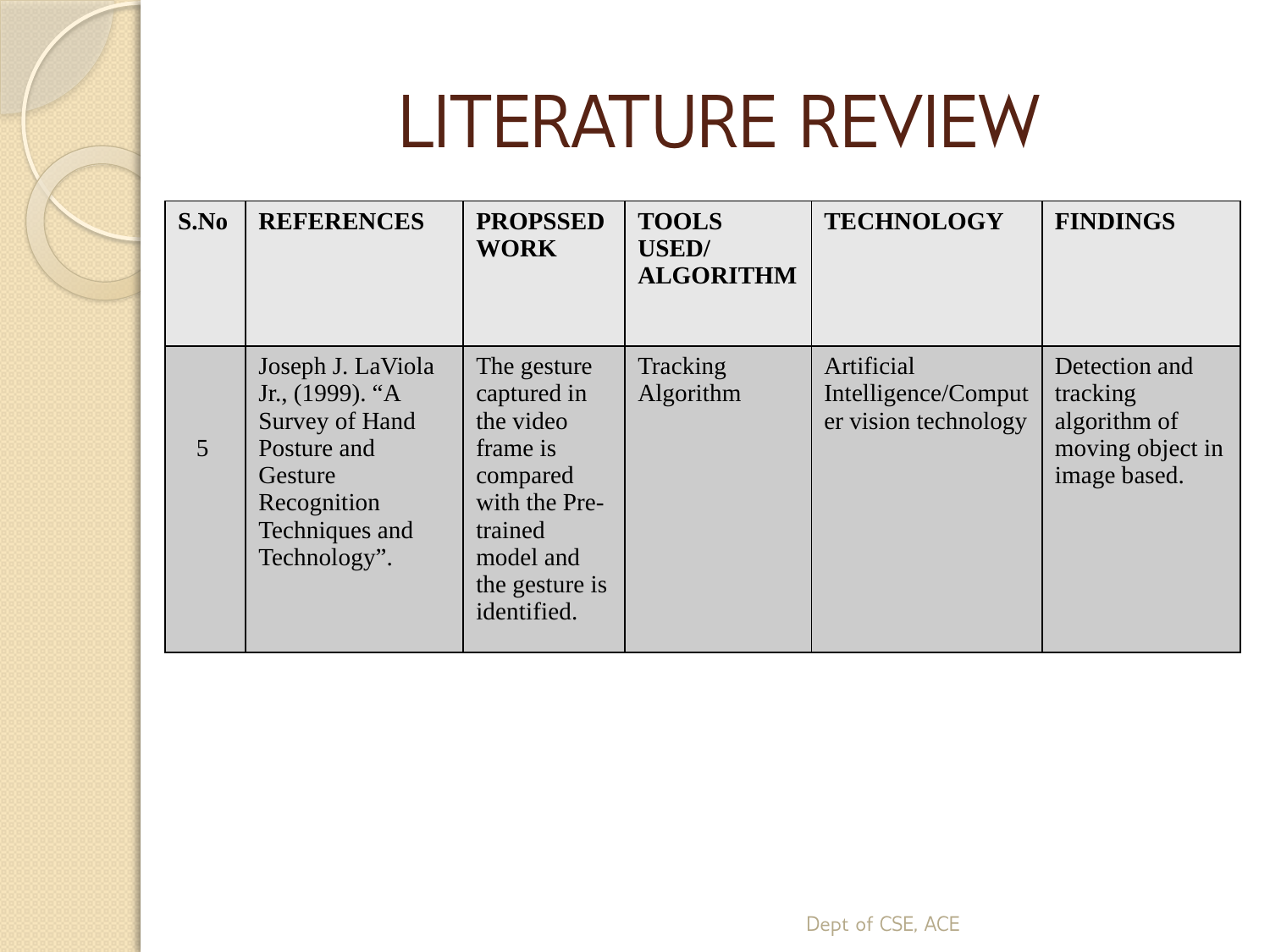

# LITERATURE REVIEW
| S.No | REFERENCES | PROPSSED WORK | TOOLS USED/ ALGORITHM | TECHNOLOGY | FINDINGS |
| --- | --- | --- | --- | --- | --- |
| 5 | Joseph J. LaViola Jr., (1999). “A Survey of Hand Posture and Gesture Recognition Techniques and Technology”. | The gesture captured in the video frame is compared with the Pre-trained model and the gesture is identified. | Tracking Algorithm | Artificial Intelligence/Computer vision technology | Detection and tracking algorithm of moving object in image based. |
Dept of CSE, ACE